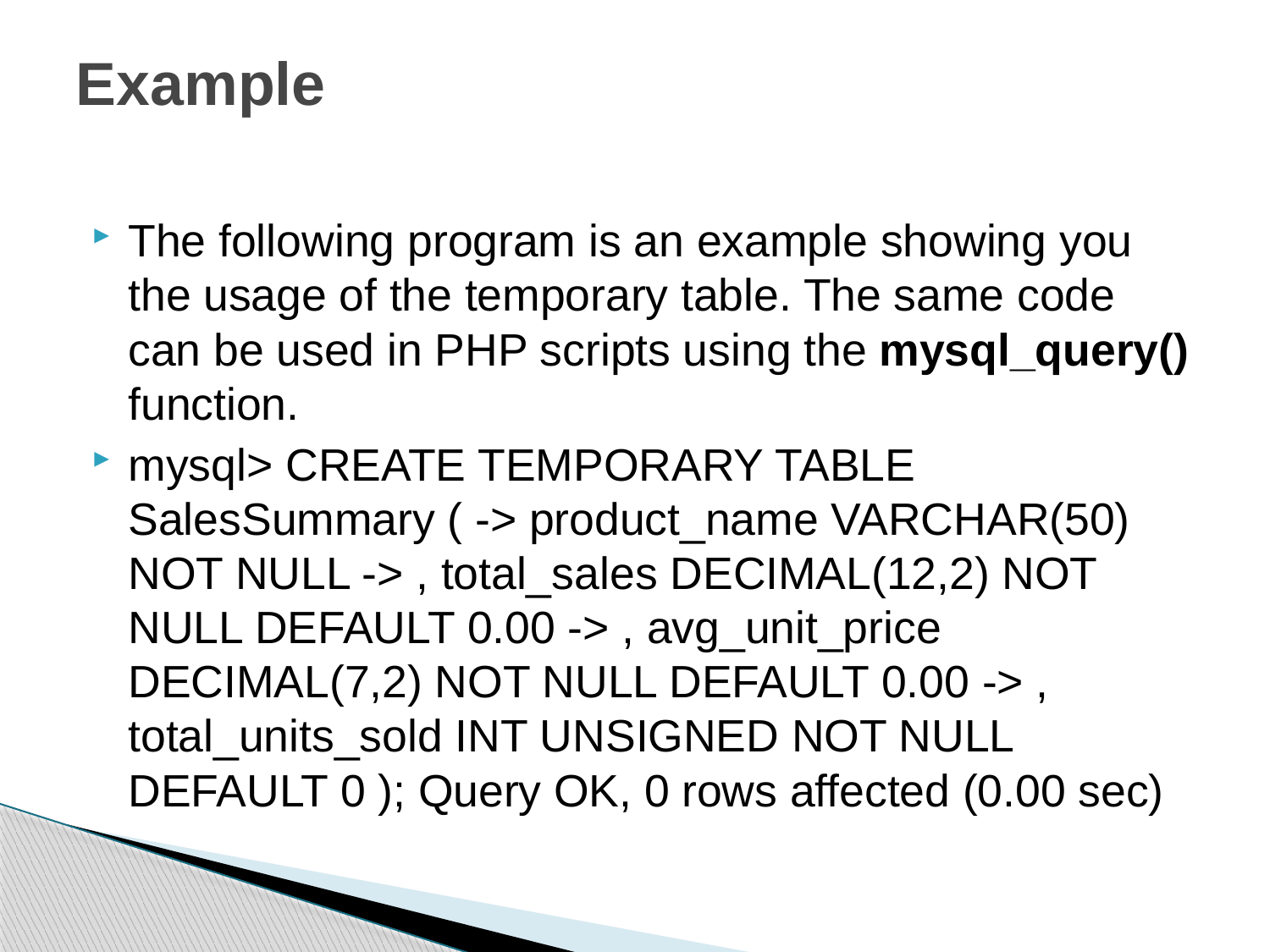

# Example
The following program is an example showing you the usage of the temporary table. The same code can be used in PHP scripts using the mysql_query() function.
mysql> CREATE TEMPORARY TABLE SalesSummary ( -> product_name VARCHAR(50) NOT NULL -> , total_sales DECIMAL(12,2) NOT NULL DEFAULT 0.00 -> , avg_unit_price DECIMAL(7,2) NOT NULL DEFAULT 0.00 -> , total_units_sold INT UNSIGNED NOT NULL DEFAULT 0 ); Query OK, 0 rows affected (0.00 sec)